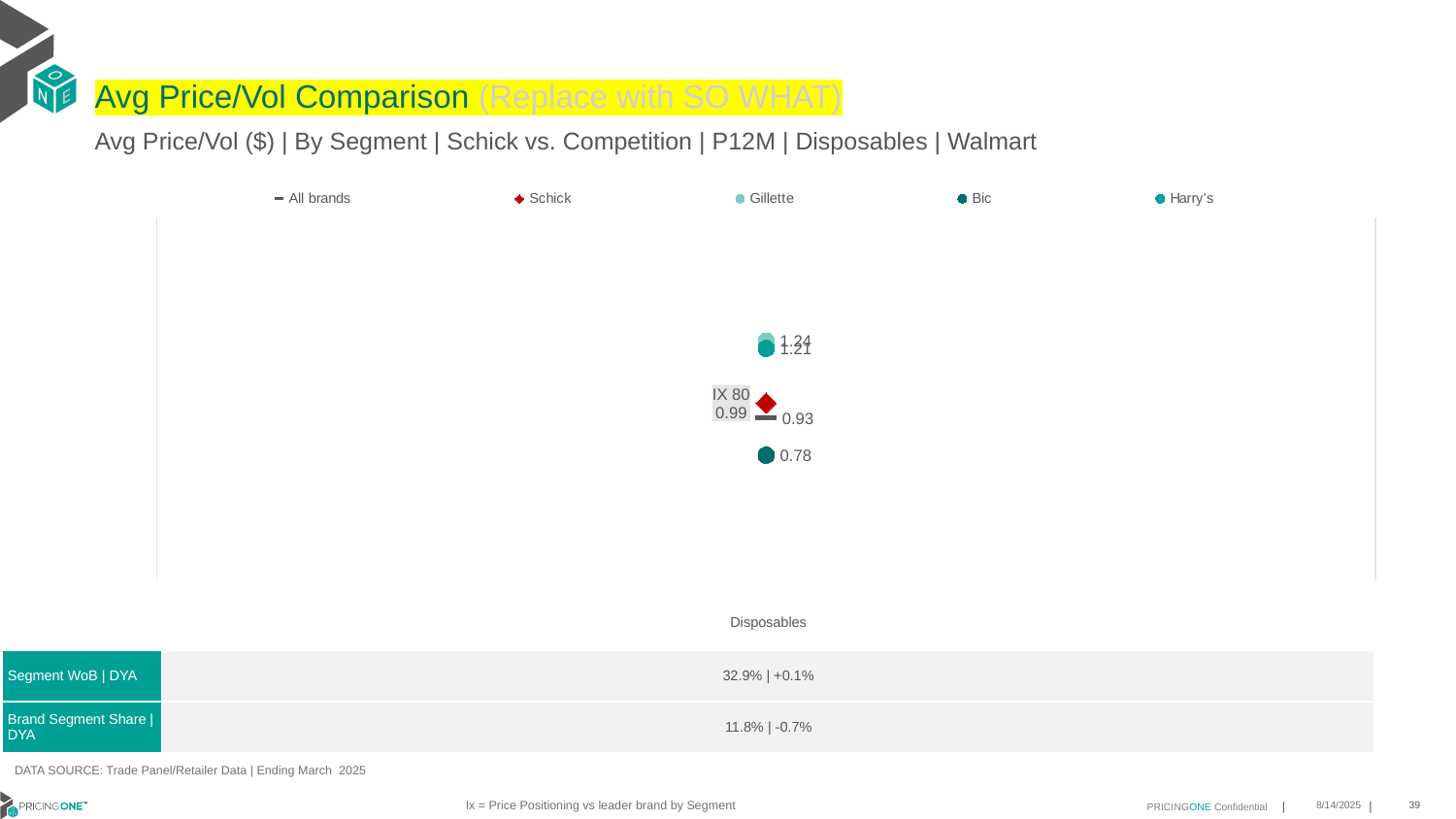

# Avg Price/Vol Comparison (Replace with SO WHAT)
Avg Price/Vol ($) | By Segment | Schick vs. Competition | P12M | Disposables | Walmart

### Chart

| Category | All brands | Schick | Gillette | Bic | Harry's |
|---|---|---|---|---|---|
| IX 80 | 0.93 | 0.99 | 1.24 | 0.78 | 1.21 |
|  | Disposables |
| --- | --- |
| Segment WoB | DYA | 32.9% | +0.1% |
| Brand Segment Share | DYA | 11.8% | -0.7% |
DATA SOURCE: Trade Panel/Retailer Data | Ending March  2025
Ix = Price Positioning vs leader brand by Segment
8/14/2025
39